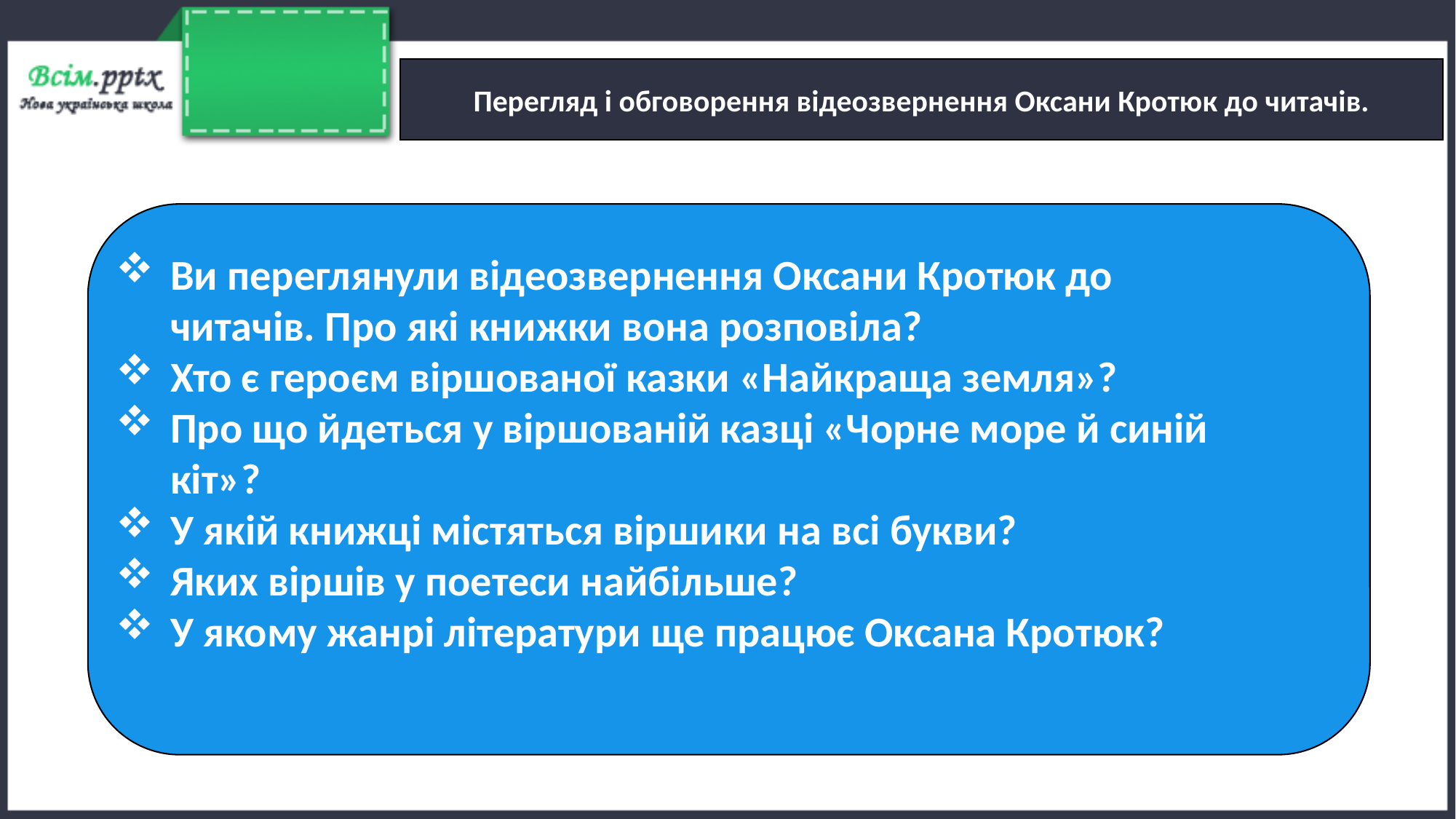

Перегляд і обговорення відеозвернення Оксани Кротюк до читачів.

Ви переглянули відеозвернення Оксани Кротюк до читачів. Про які книжки вона розповіла?
Хто є героєм віршованої казки «Найкраща земля»?
Про що йдеться у віршованій казці «Чорне море й синій кіт»?
У якій книжці містяться віршики на всі букви?
Яких віршів у поетеси найбільше?
У якому жанрі літератури ще працює Оксана Кротюк?